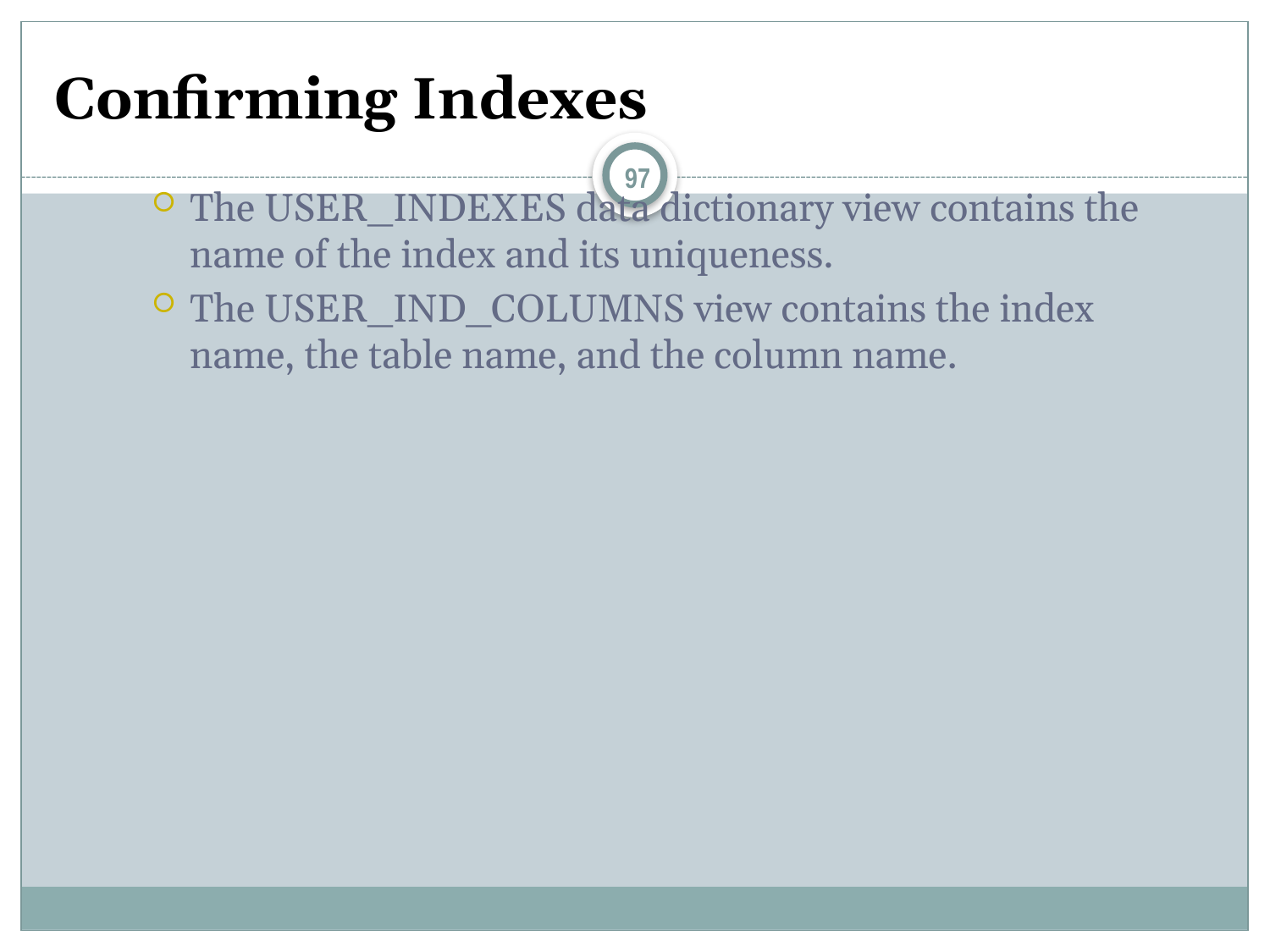

# Confirming Indexes
97
The USER_INDEXES data dictionary view contains the name of the index and its uniqueness.
The USER_IND_COLUMNS view contains the index name, the table name, and the column name.